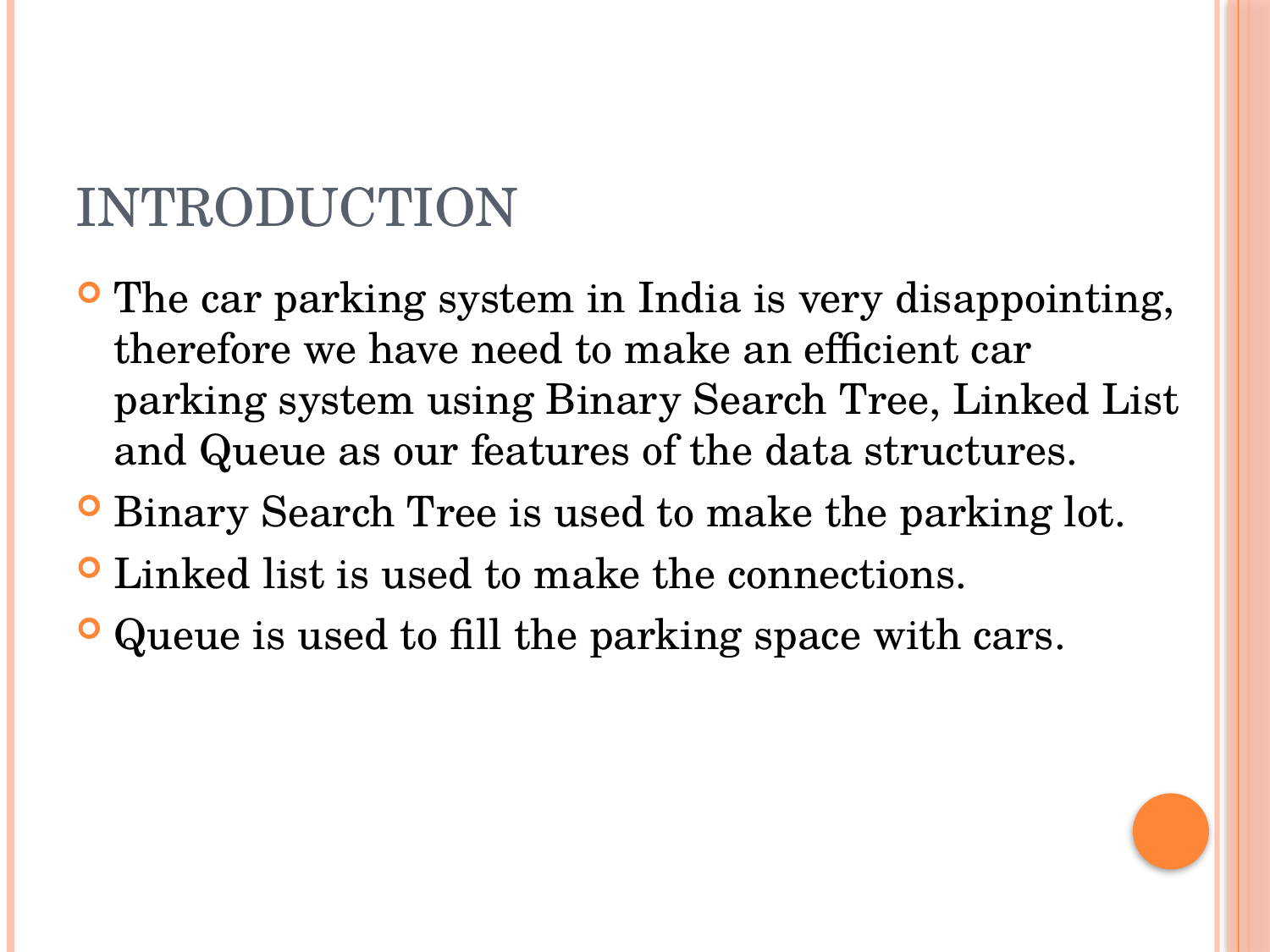

# Introduction
The car parking system in India is very disappointing, therefore we have need to make an efficient car parking system using Binary Search Tree, Linked List and Queue as our features of the data structures.
Binary Search Tree is used to make the parking lot.
Linked list is used to make the connections.
Queue is used to fill the parking space with cars.